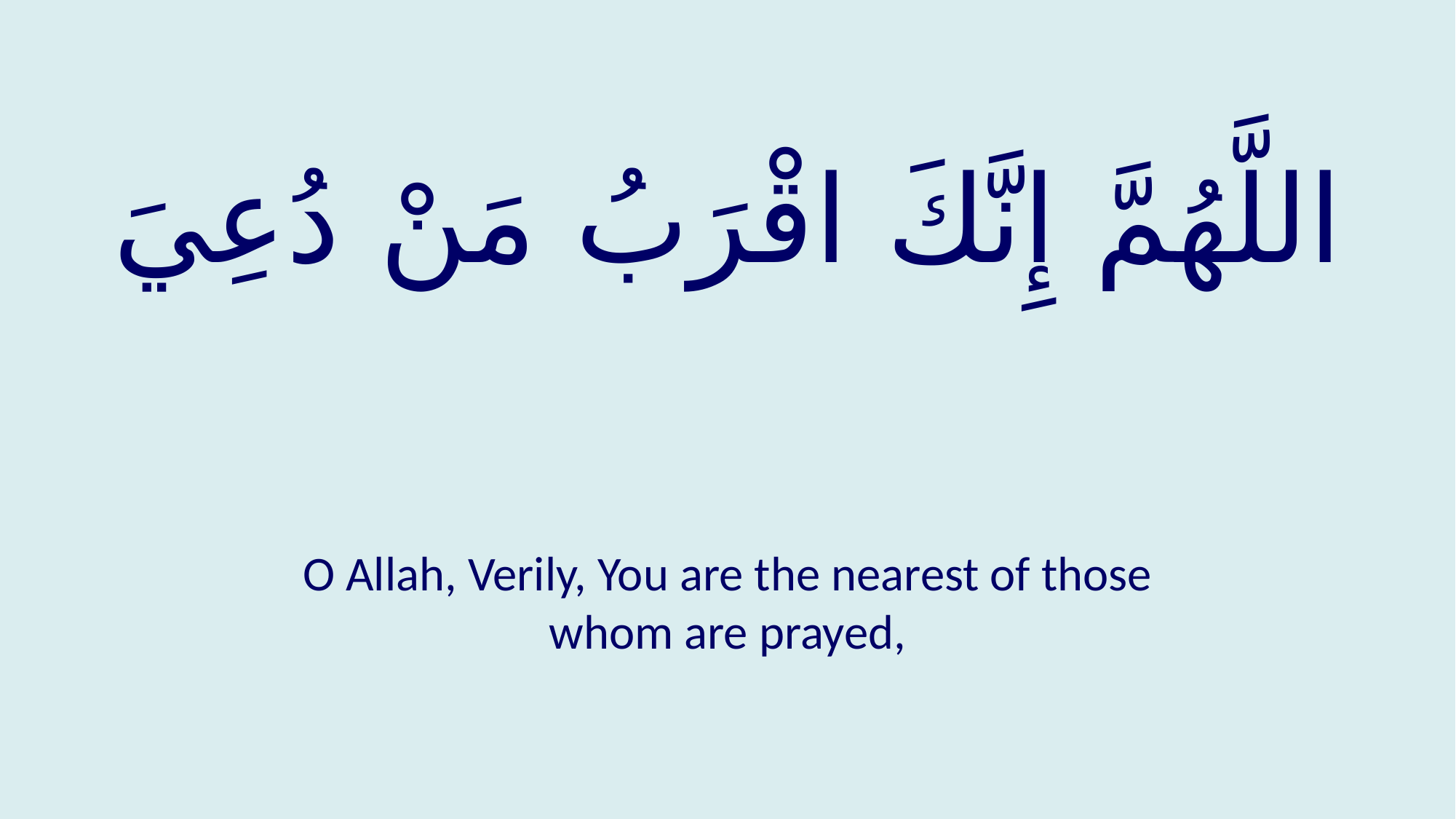

# اللَّهُمَّ إِنَّكَ اقْرَبُ مَنْ دُعِيَ
O Allah, Verily, You are the nearest of those whom are prayed,